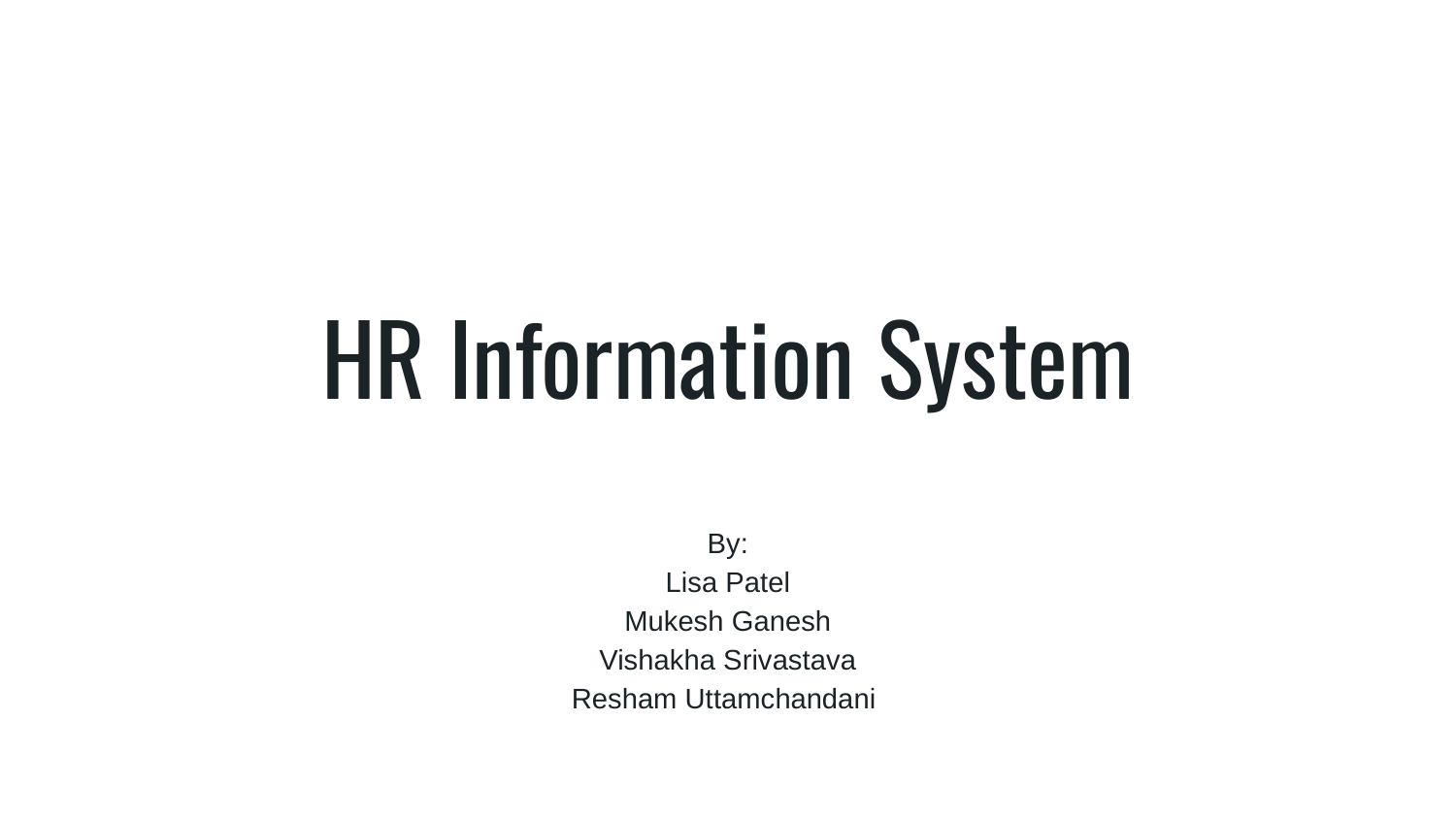

# HR Information System
By:
Lisa Patel
Mukesh Ganesh
Vishakha Srivastava
Resham Uttamchandani